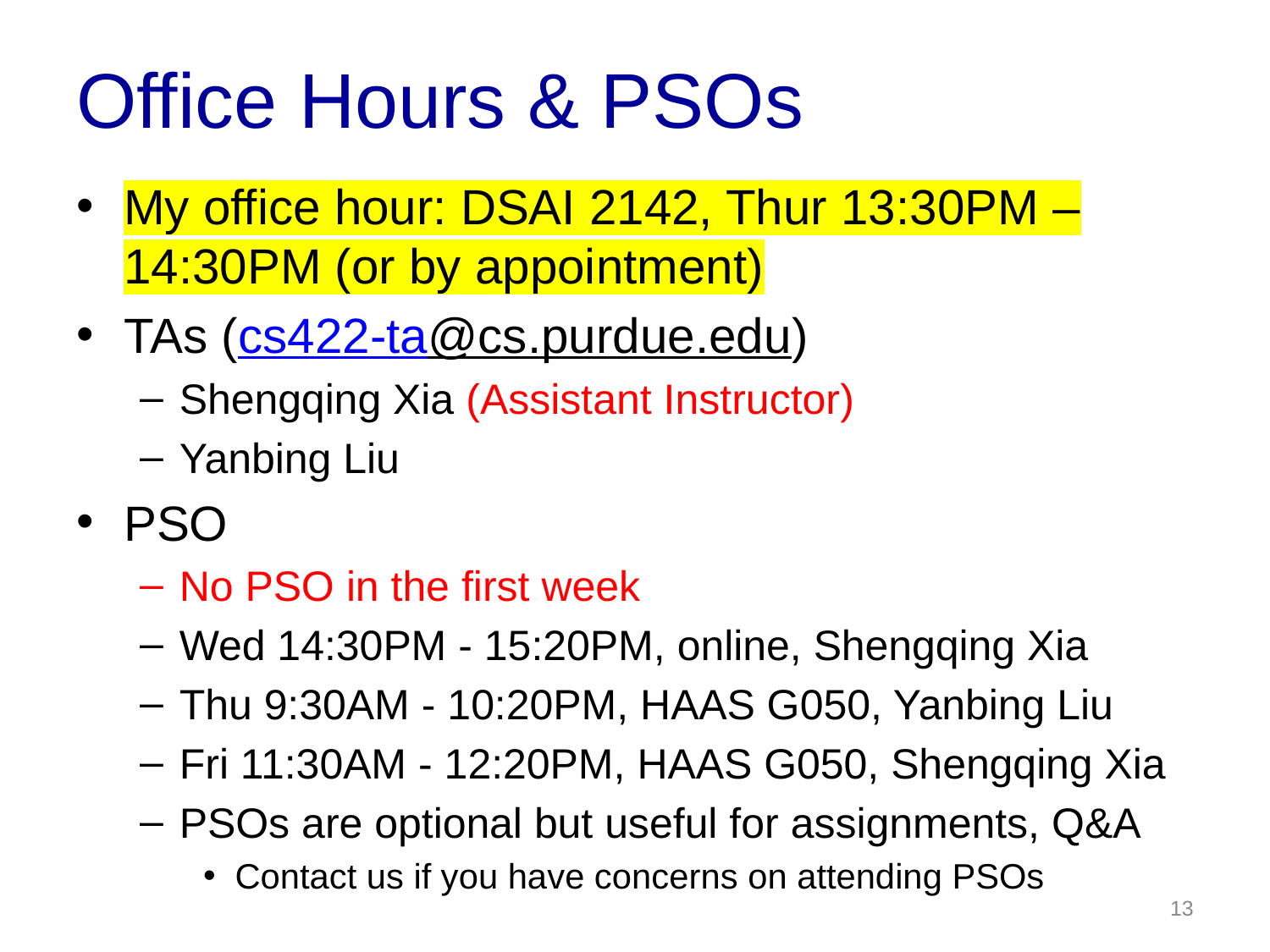

# Office Hours & PSOs
My office hour: DSAI 2142, Thur 13:30PM – 14:30PM (or by appointment)
TAs (cs422-ta@cs.purdue.edu)
Shengqing Xia (Assistant Instructor)
Yanbing Liu
PSO
No PSO in the first week
Wed 14:30PM - 15:20PM, online, Shengqing Xia
Thu 9:30AM - 10:20PM, HAAS G050, Yanbing Liu
Fri 11:30AM - 12:20PM, HAAS G050, Shengqing Xia
PSOs are optional but useful for assignments, Q&A
Contact us if you have concerns on attending PSOs
13